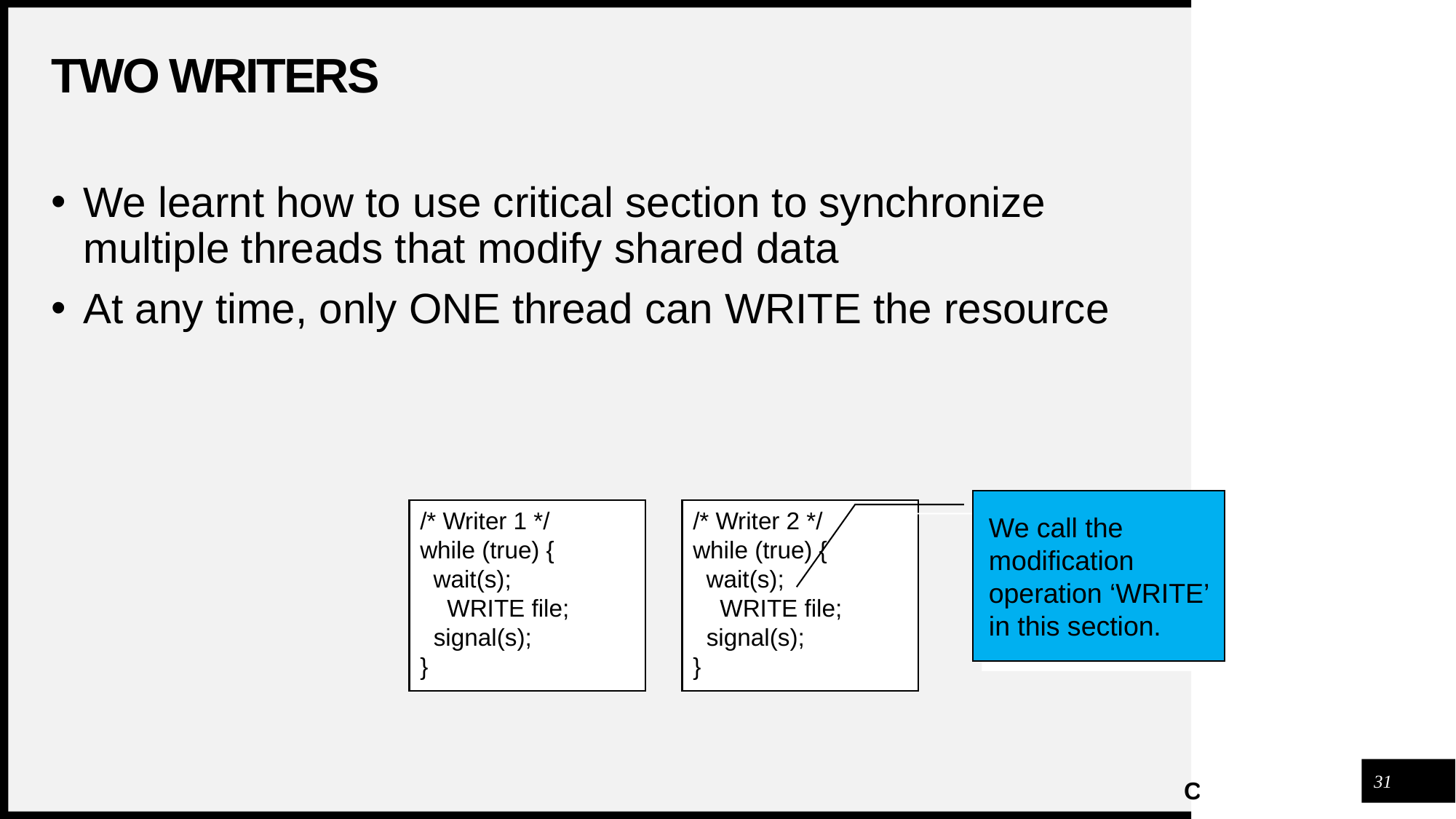

# Two writers
We learnt how to use critical section to synchronize multiple threads that modify shared data
At any time, only ONE thread can WRITE the resource
We call the modification operation ‘WRITE’ in this section.
/* Writer 1 */
while (true) {
  wait(s);
    WRITE file;
  signal(s);
}
/* Writer 2 */
while (true) {
  wait(s);
    WRITE file;
  signal(s);
}
31